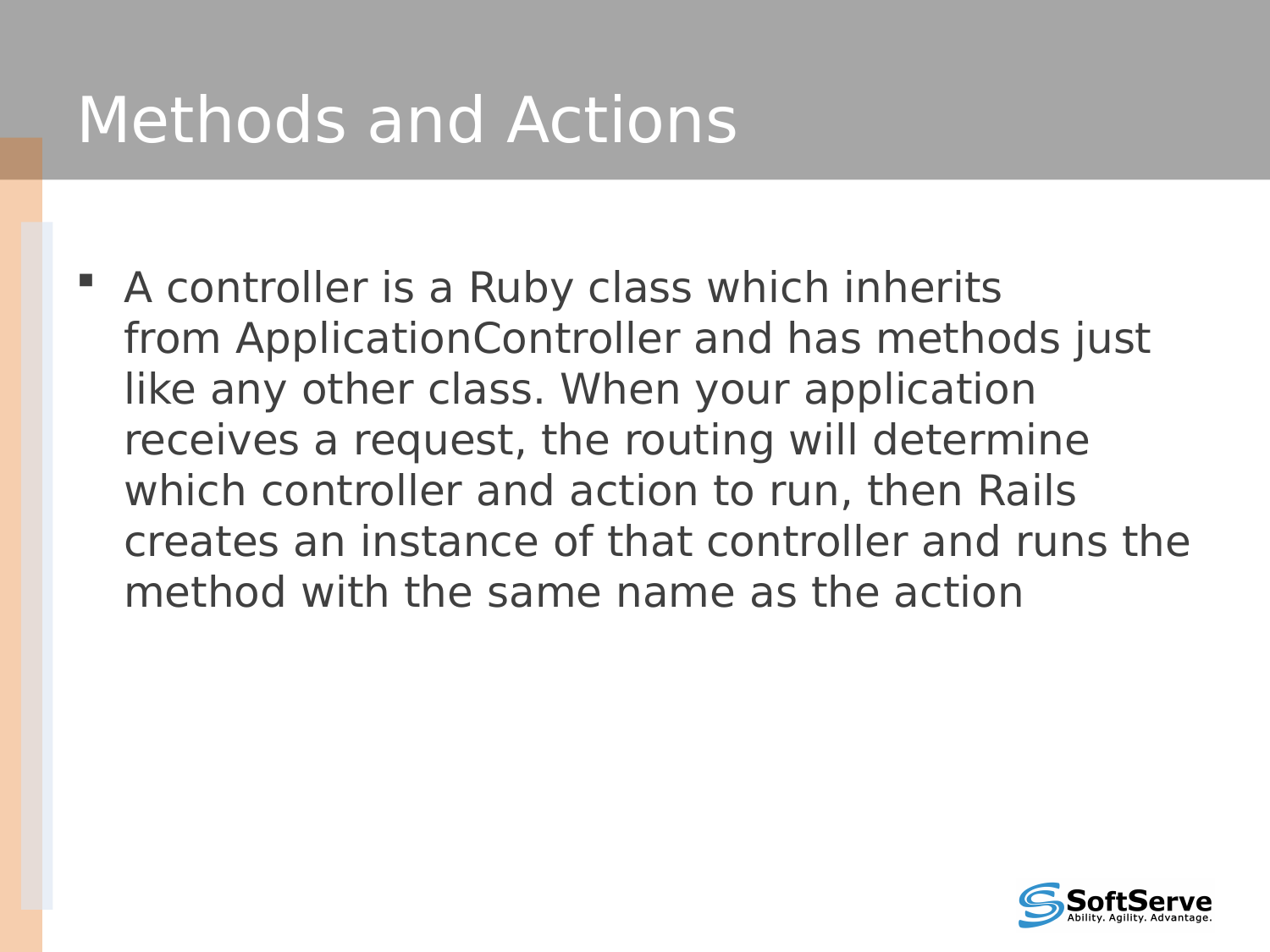

# Methods and Actions
A controller is a Ruby class which inherits from ApplicationController and has methods just like any other class. When your application receives a request, the routing will determine which controller and action to run, then Rails creates an instance of that controller and runs the method with the same name as the action